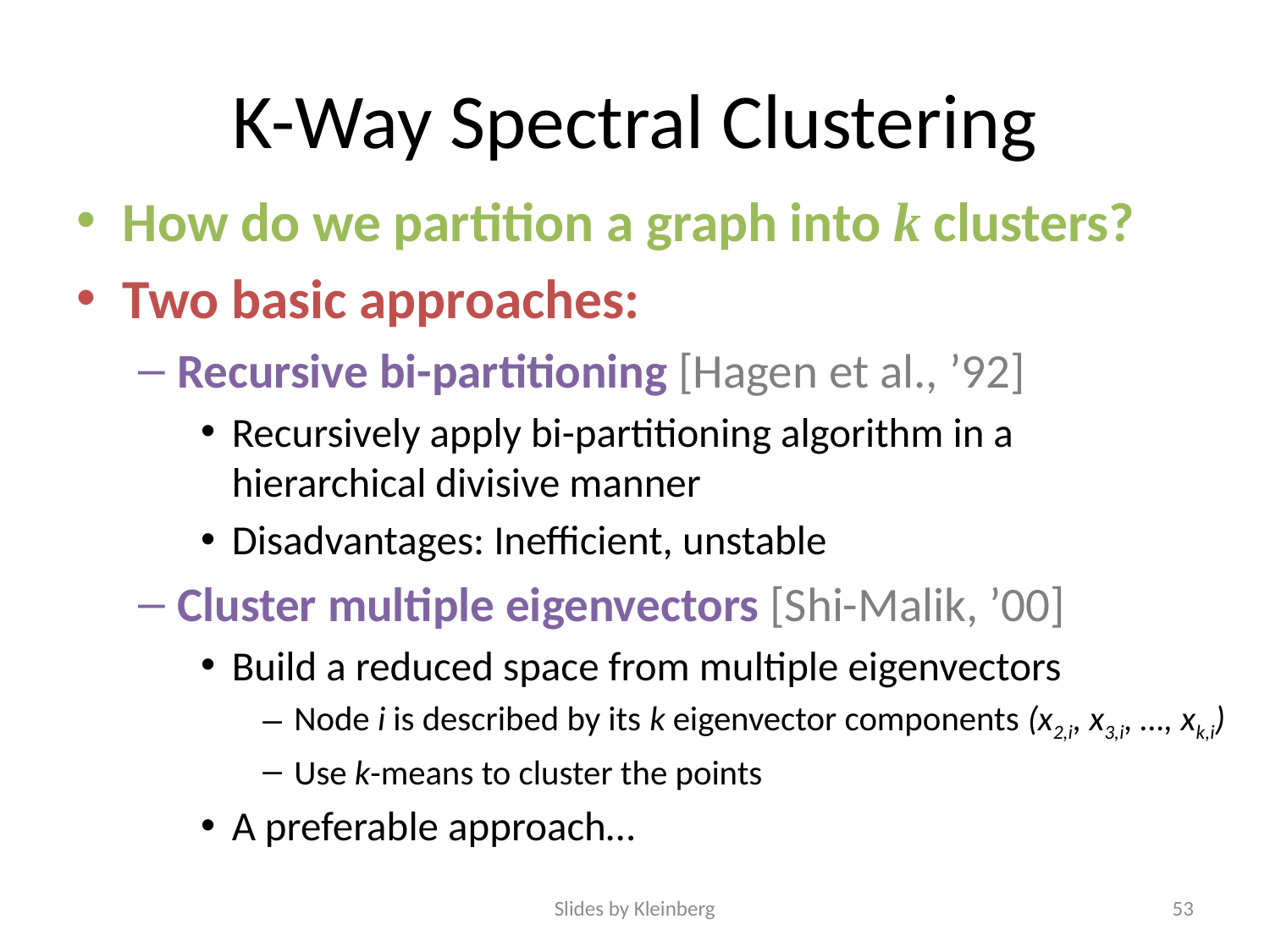

# K-Way Spectral Clustering
How do we partition a graph into k clusters?
Two basic approaches:
Recursive bi-partitioning [Hagen et al., ’92]
Recursively apply bi-partitioning algorithm in a
hierarchical divisive manner
Disadvantages: Inefficient, unstable
Cluster multiple eigenvectors [Shi-Malik, ’00]
Build a reduced space from multiple eigenvectors
Node i is described by its k eigenvector components (x2,i, x3,i, …, xk,i)
Use k-means to cluster the points
A preferable approach…
Slides by Kleinberg
53